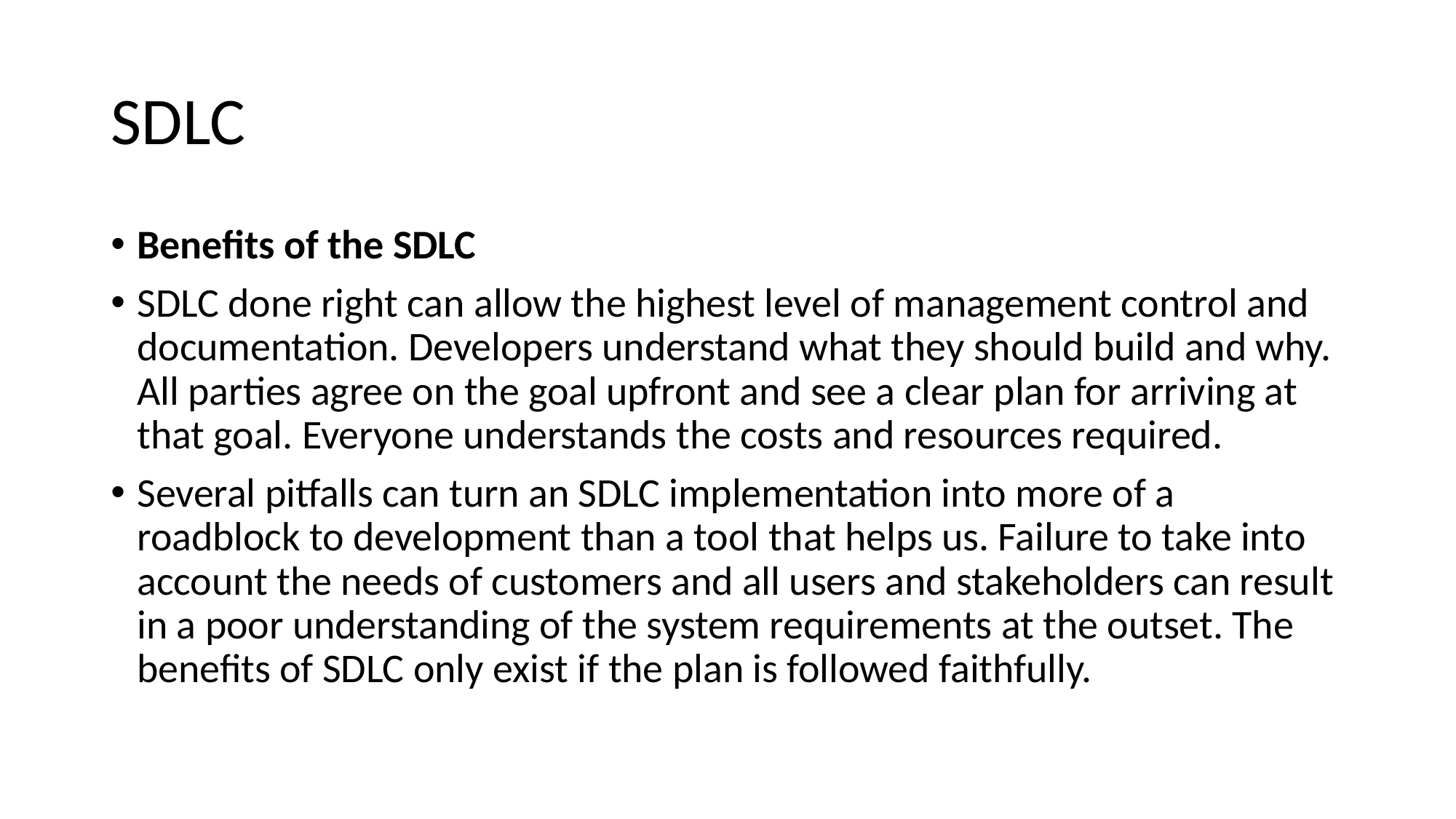

# SDLC
Benefits of the SDLC
SDLC done right can allow the highest level of management control and documentation. Developers understand what they should build and why. All parties agree on the goal upfront and see a clear plan for arriving at that goal. Everyone understands the costs and resources required.
Several pitfalls can turn an SDLC implementation into more of a roadblock to development than a tool that helps us. Failure to take into account the needs of customers and all users and stakeholders can result in a poor understanding of the system requirements at the outset. The benefits of SDLC only exist if the plan is followed faithfully.